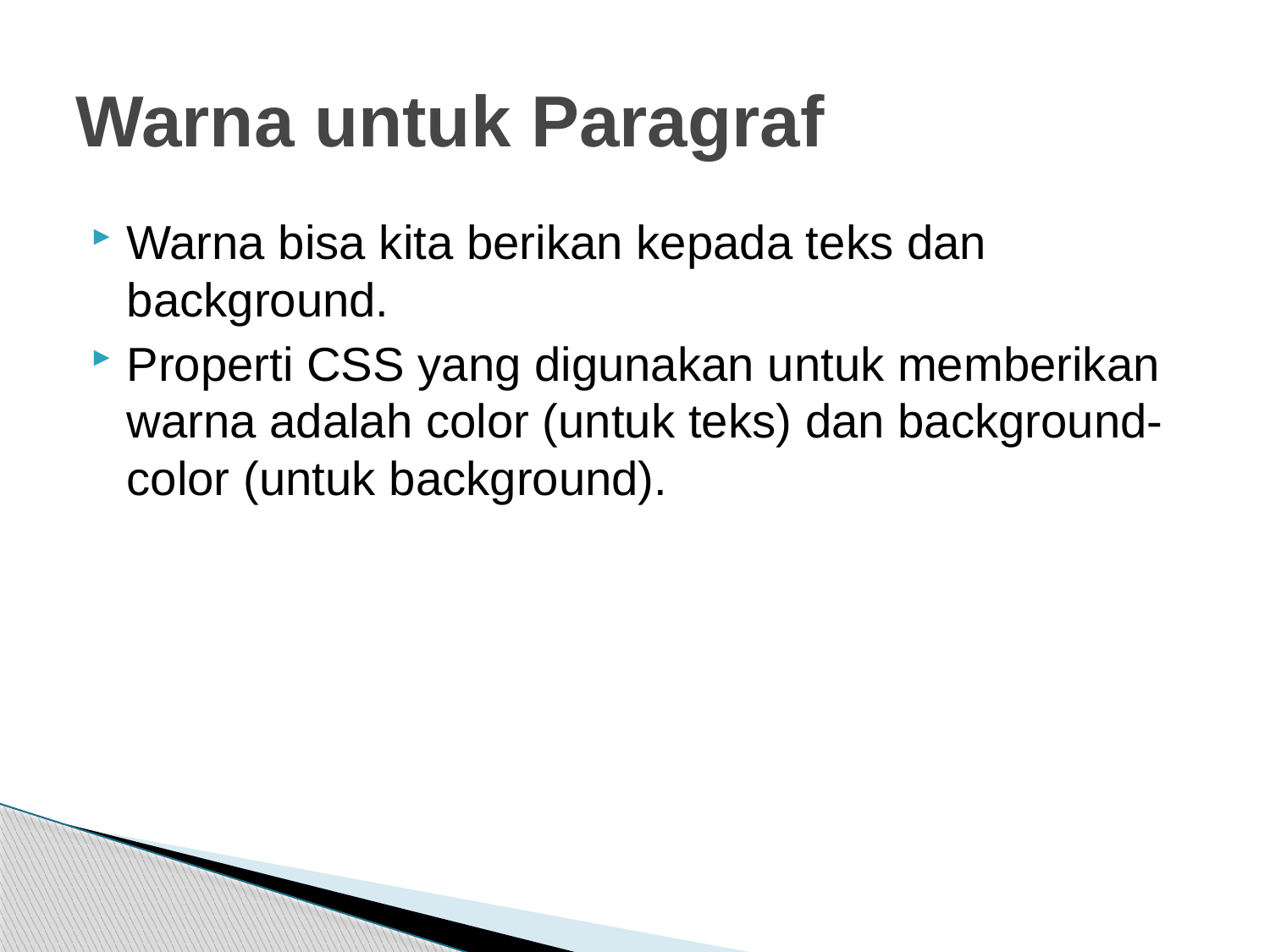

# Warna untuk Paragraf
Warna bisa kita berikan kepada teks dan background.
Properti CSS yang digunakan untuk memberikan warna adalah color (untuk teks) dan background-color (untuk background).